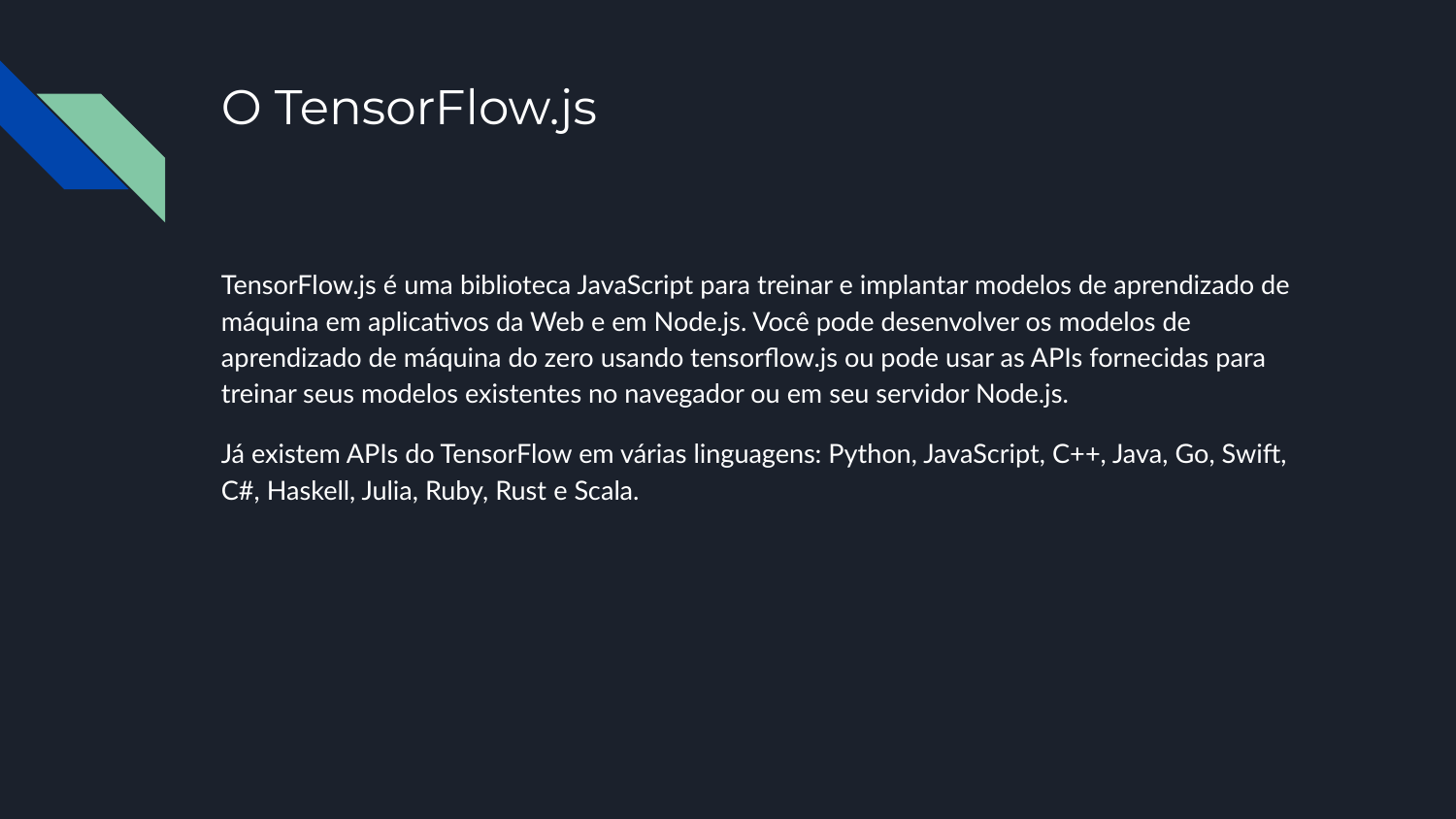

# O TensorFlow.js

TensorFlow.js é uma biblioteca JavaScript para treinar e implantar modelos de aprendizado de máquina em aplicativos da Web e em Node.js. Você pode desenvolver os modelos de aprendizado de máquina do zero usando tensorflow.js ou pode usar as APIs fornecidas para treinar seus modelos existentes no navegador ou em seu servidor Node.js.
Já existem APIs do TensorFlow em várias linguagens: Python, JavaScript, C++, Java, Go, Swift, C#, Haskell, Julia, Ruby, Rust e Scala.